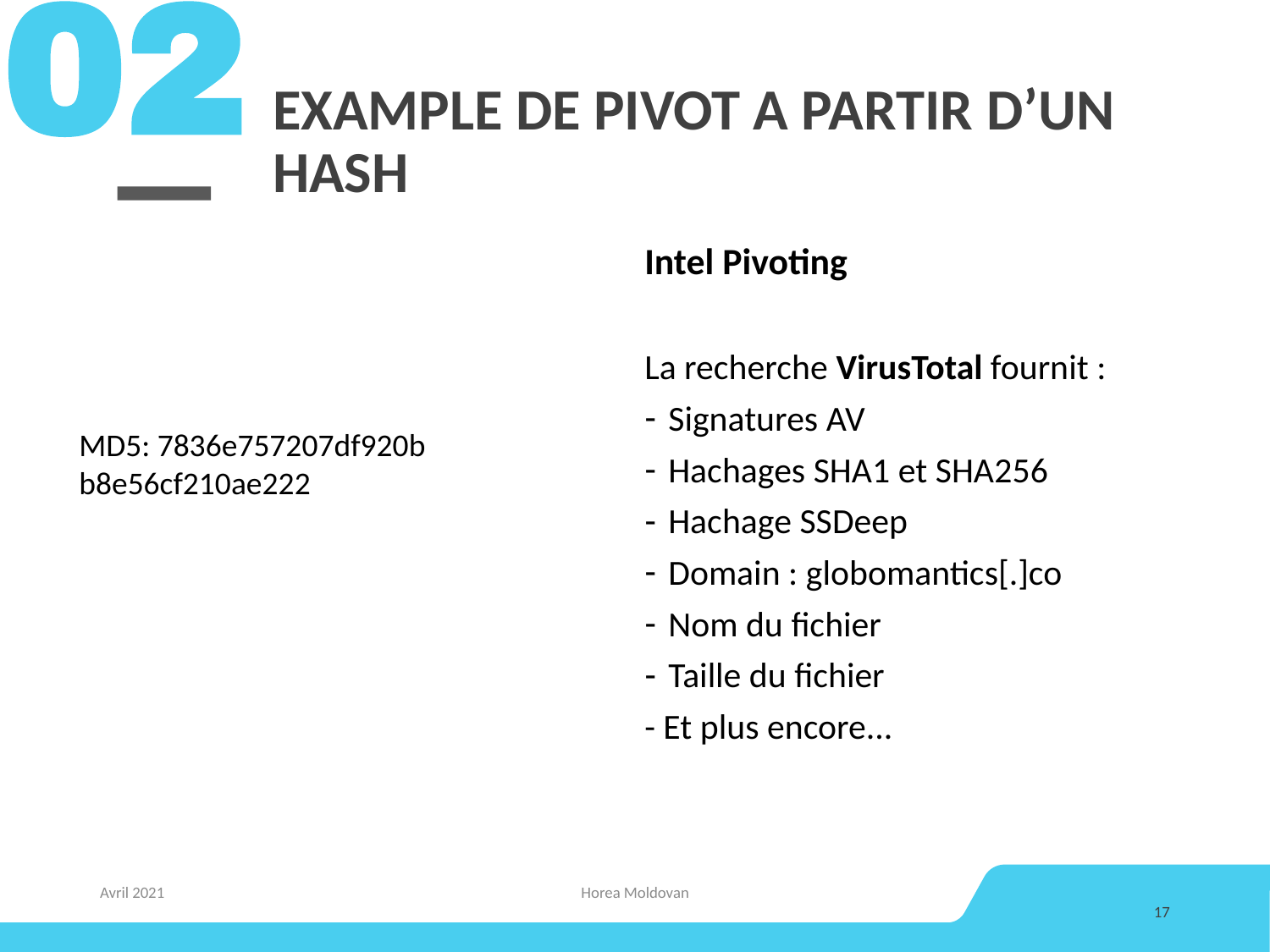

02
# Example de pivot a partir d’un hash
Intel Pivoting

La recherche VirusTotal fournit :
Signatures AV
Hachages SHA1 et SHA256
Hachage SSDeep
Domain : globomantics[.]co
Nom du fichier
Taille du fichier
- Et plus encore...
MD5: 7836e757207df920b
b8e56cf210ae222
Avril 2021
Horea Moldovan
17